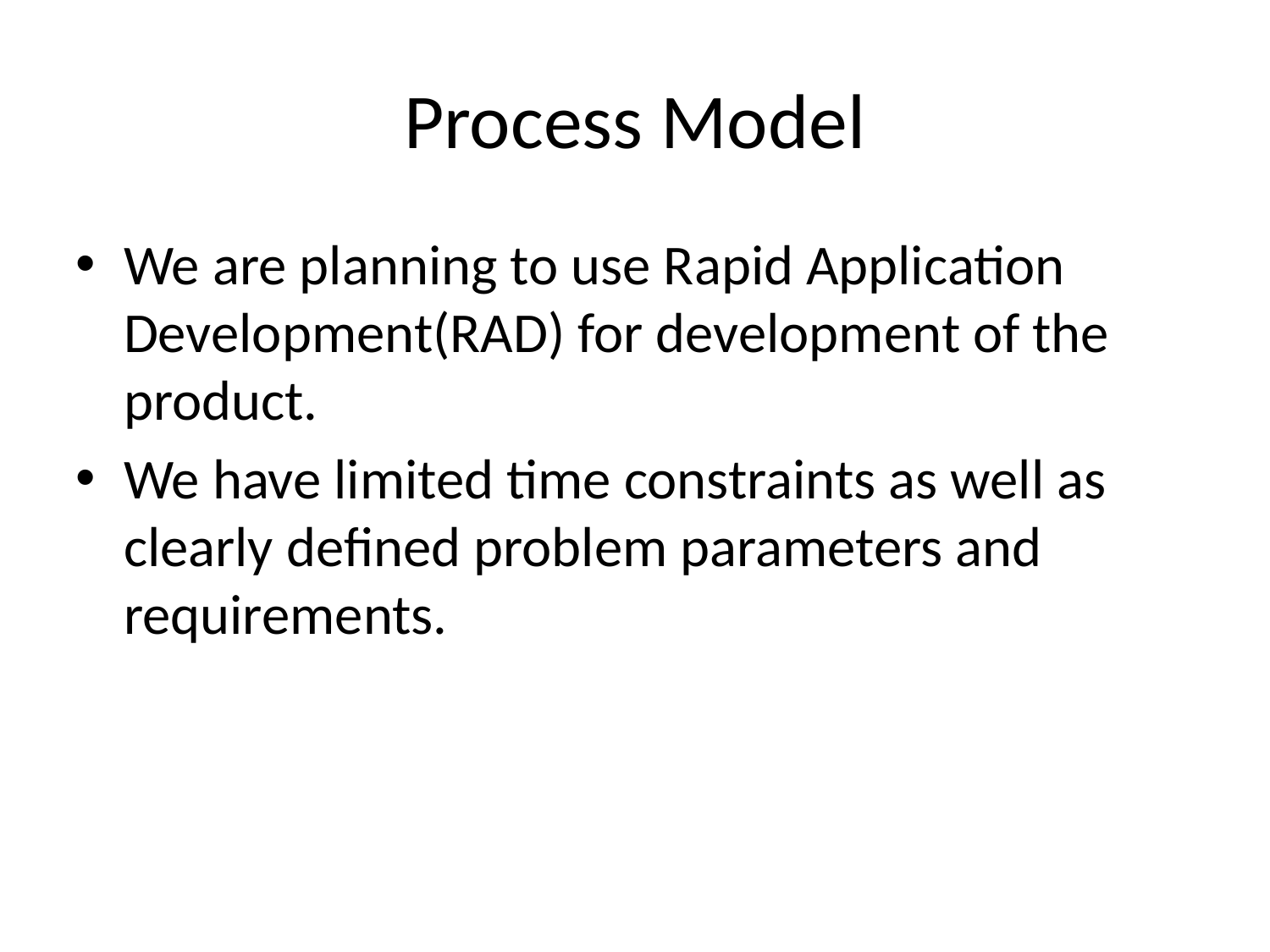

Process Model
We are planning to use Rapid Application Development(RAD) for development of the product.
We have limited time constraints as well as clearly defined problem parameters and requirements.